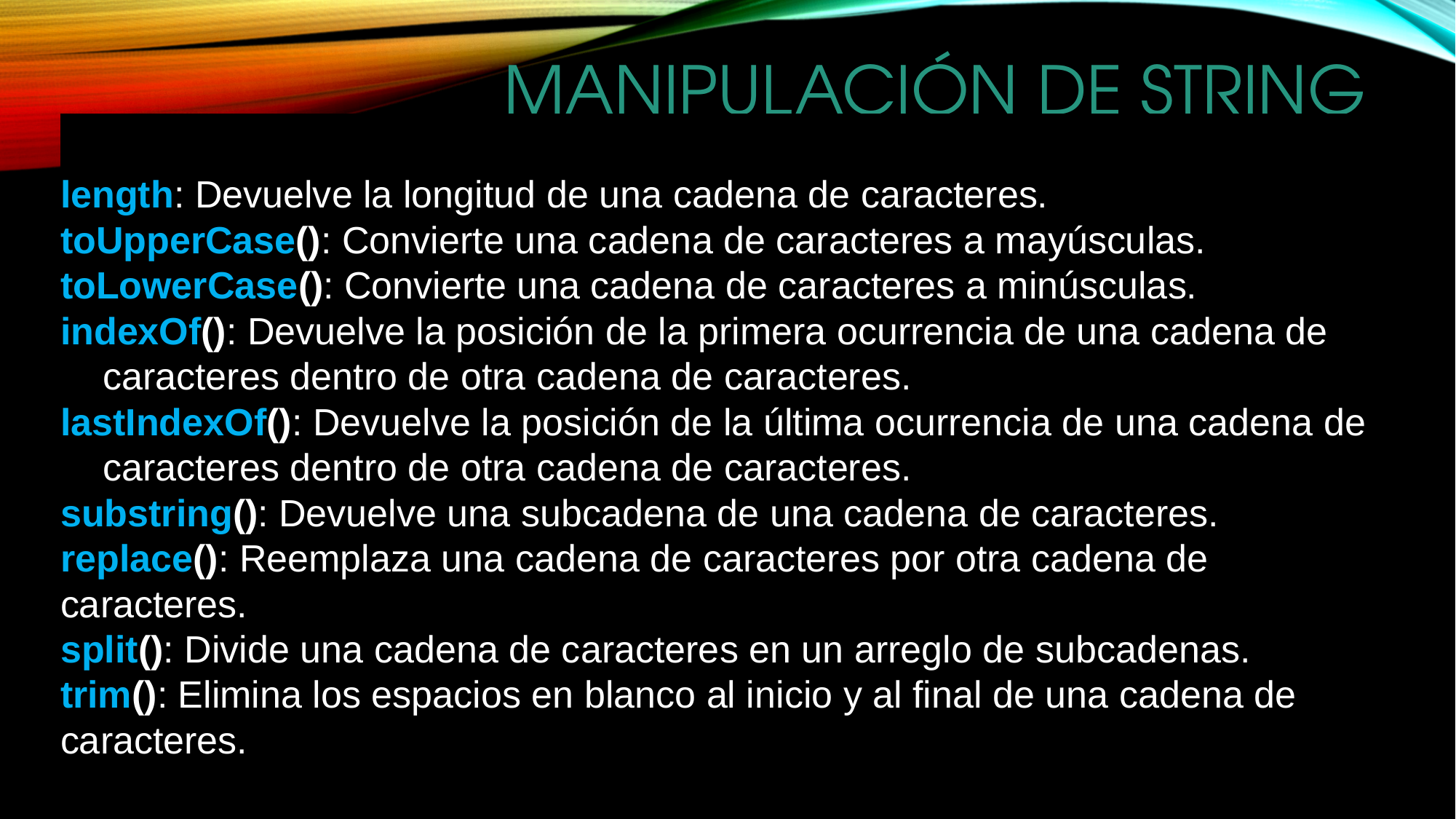

# Manipulación de string

length: Devuelve la longitud de una cadena de caracteres.
toUpperCase(): Convierte una cadena de caracteres a mayúsculas.
toLowerCase(): Convierte una cadena de caracteres a minúsculas.
indexOf(): Devuelve la posición de la primera ocurrencia de una cadena de
    caracteres dentro de otra cadena de caracteres.
lastIndexOf(): Devuelve la posición de la última ocurrencia de una cadena de
    caracteres dentro de otra cadena de caracteres.
substring(): Devuelve una subcadena de una cadena de caracteres.
replace(): Reemplaza una cadena de caracteres por otra cadena de caracteres.
split(): Divide una cadena de caracteres en un arreglo de subcadenas.
trim(): Elimina los espacios en blanco al inicio y al final de una cadena de caracteres.